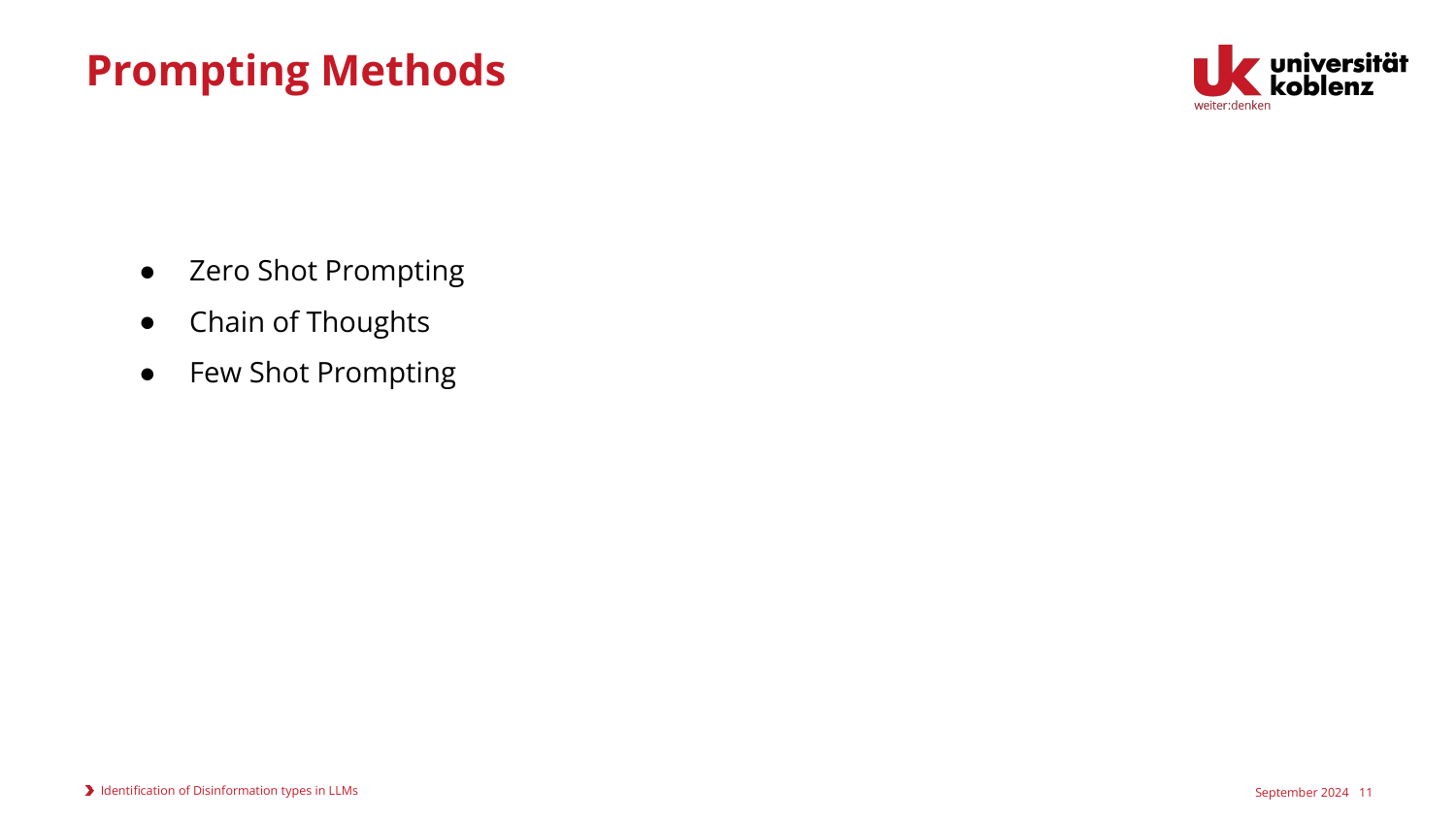

# Prompting Methods
Zero Shot Prompting
Chain of Thoughts
Few Shot Prompting